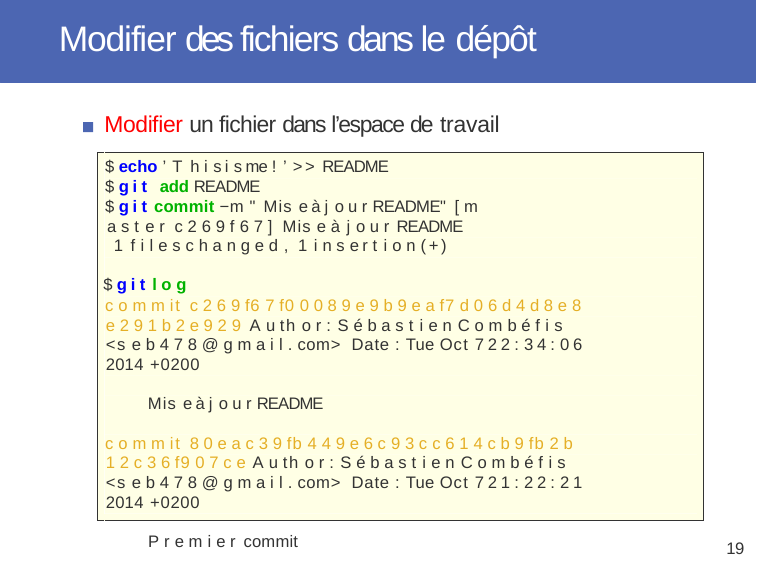

# Modifier des fichiers dans le dépôt
Modifier un fichier dans l’espace de travail
$ echo ’ T h i s i s me ! ’ >> README
$ g i t add README
$ g i t commit −m " Mis e à j o u r README"  [ m a s t e r c 2 6 9 f 6 7 ] Mis e à j o u r README
1 f i l e s c h a n g e d , 1 i n s e r t i o n (+)
$ g i t l o g
c o m m it c 2 6 9 f6 7 f0 0 0 8 9 e 9 b 9 e a f7 d 0 6 d 4 d 8 e 8 e 2 9 1 b 2 e 9 2 9  A u th o r : S é b a s t i e n C o m b é f i s <s e b 4 7 8 @ g m a i l . com>  Date :	Tue Oct 7 2 2 : 3 4 : 0 6 2014 +0200
Mis e à j o u r README
c o m m it 8 0 e a c 3 9 fb 4 4 9 e 6 c 9 3 c c 6 1 4 c b 9 fb 2 b 1 2 c 3 6 f9 0 7 c e  A u th o r : S é b a s t i e n C o m b é f i s <s e b 4 7 8 @ g m a i l . com>  Date :	Tue Oct 7 2 1 : 2 2 : 2 1 2014 +0200
P r e m i e r commit

19